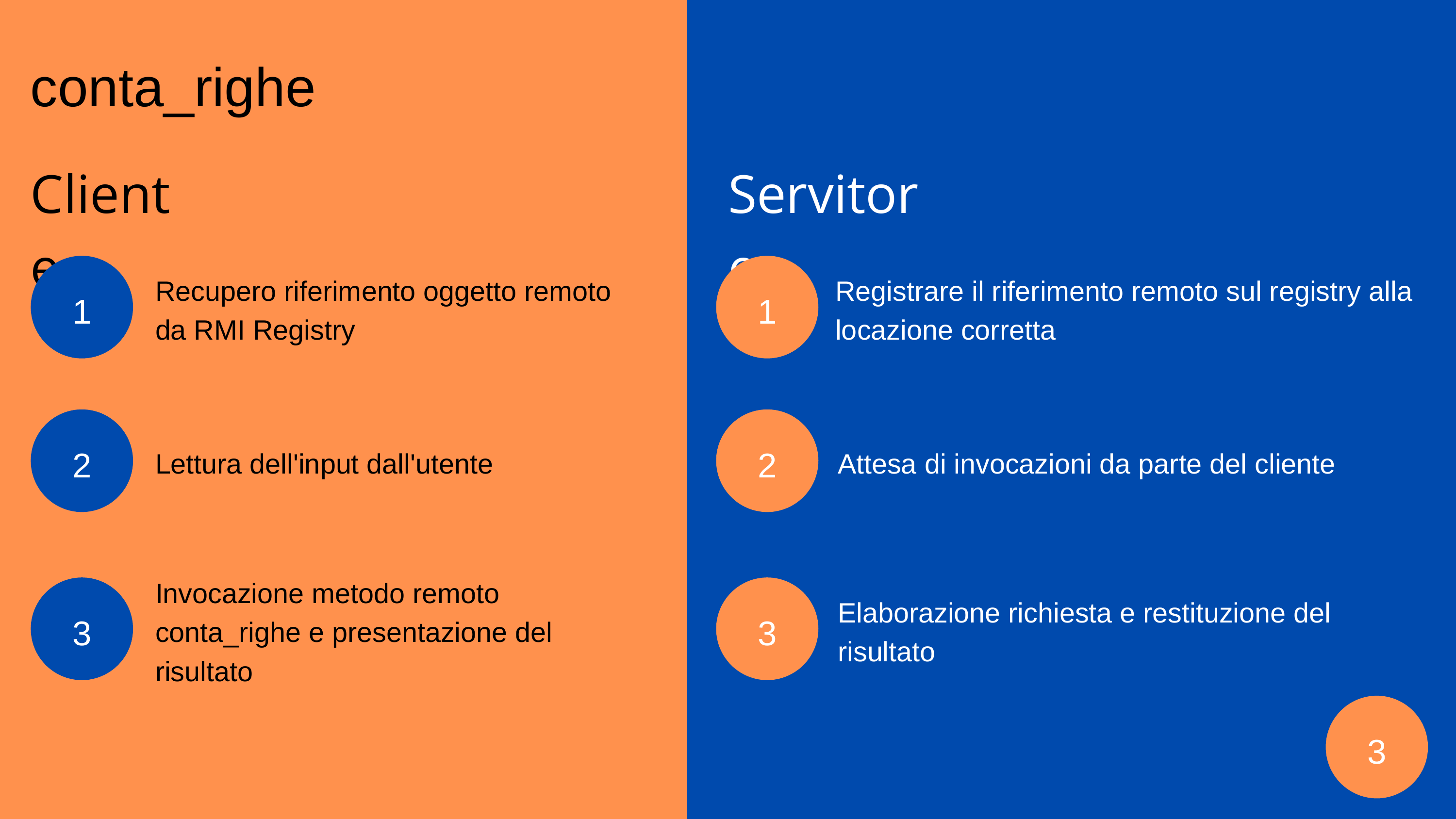

conta_righe
Cliente
Servitore

1

1
Recupero riferimento oggetto remoto da RMI Registry
Registrare il riferimento remoto sul registry alla locazione corretta

2

2
Lettura dell'input dall'utente
Attesa di invocazioni da parte del cliente
Invocazione metodo remoto conta_righe e presentazione del risultato

3

3
Elaborazione richiesta e restituzione del
risultato

3